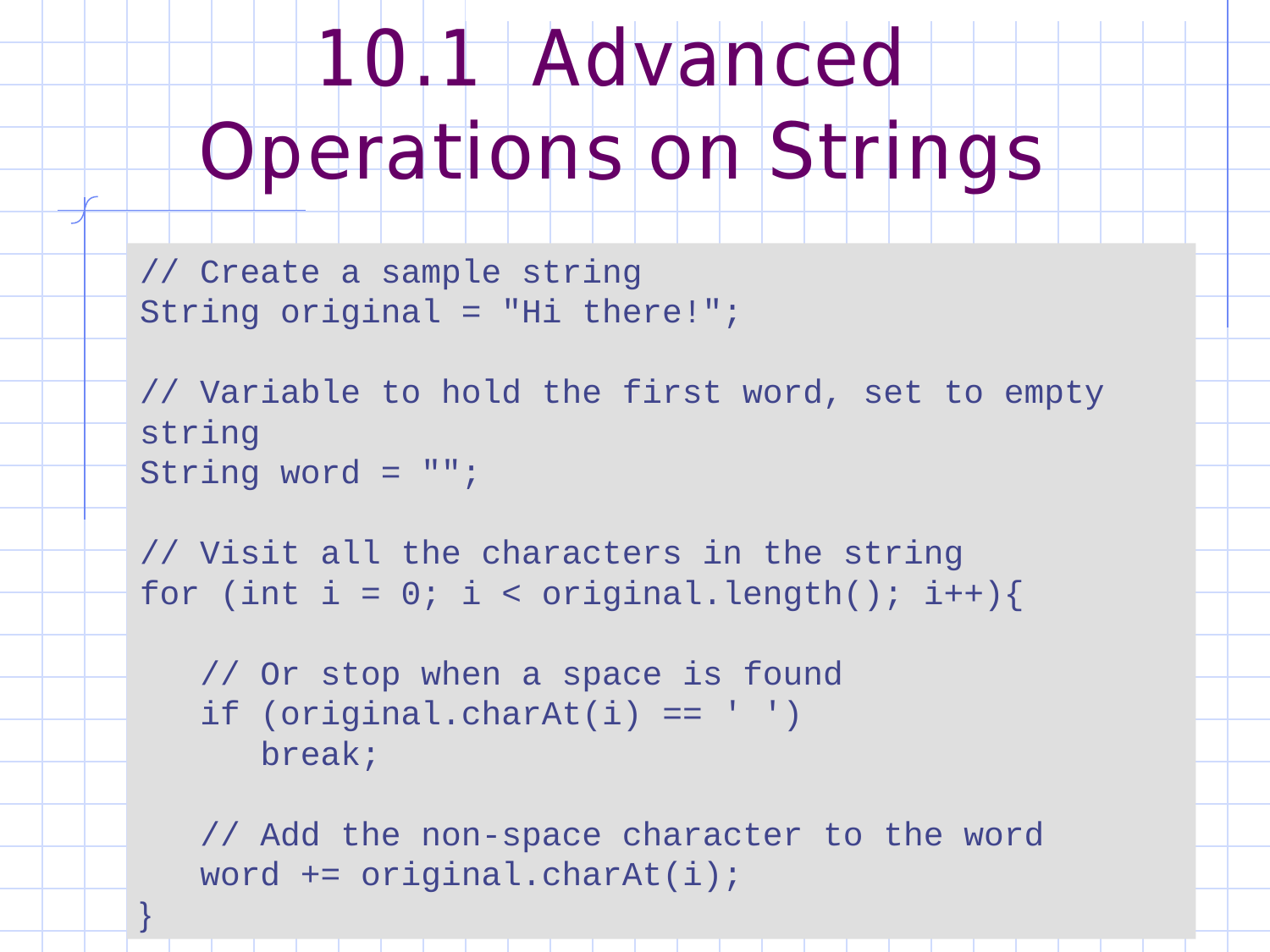

# 10.1  Advanced Operations on Strings
// Create a sample string
String original = "Hi there!";

// Variable to hold the first word, set to empty string
String word = "";

// Visit all the characters in the string
for (int i = 0; i < original.length(); i++){

   // Or stop when a space is found
   if (original.charAt(i) == ' ')
      break;

   // Add the non-space character to the word
   word += original.charAt(i);
}